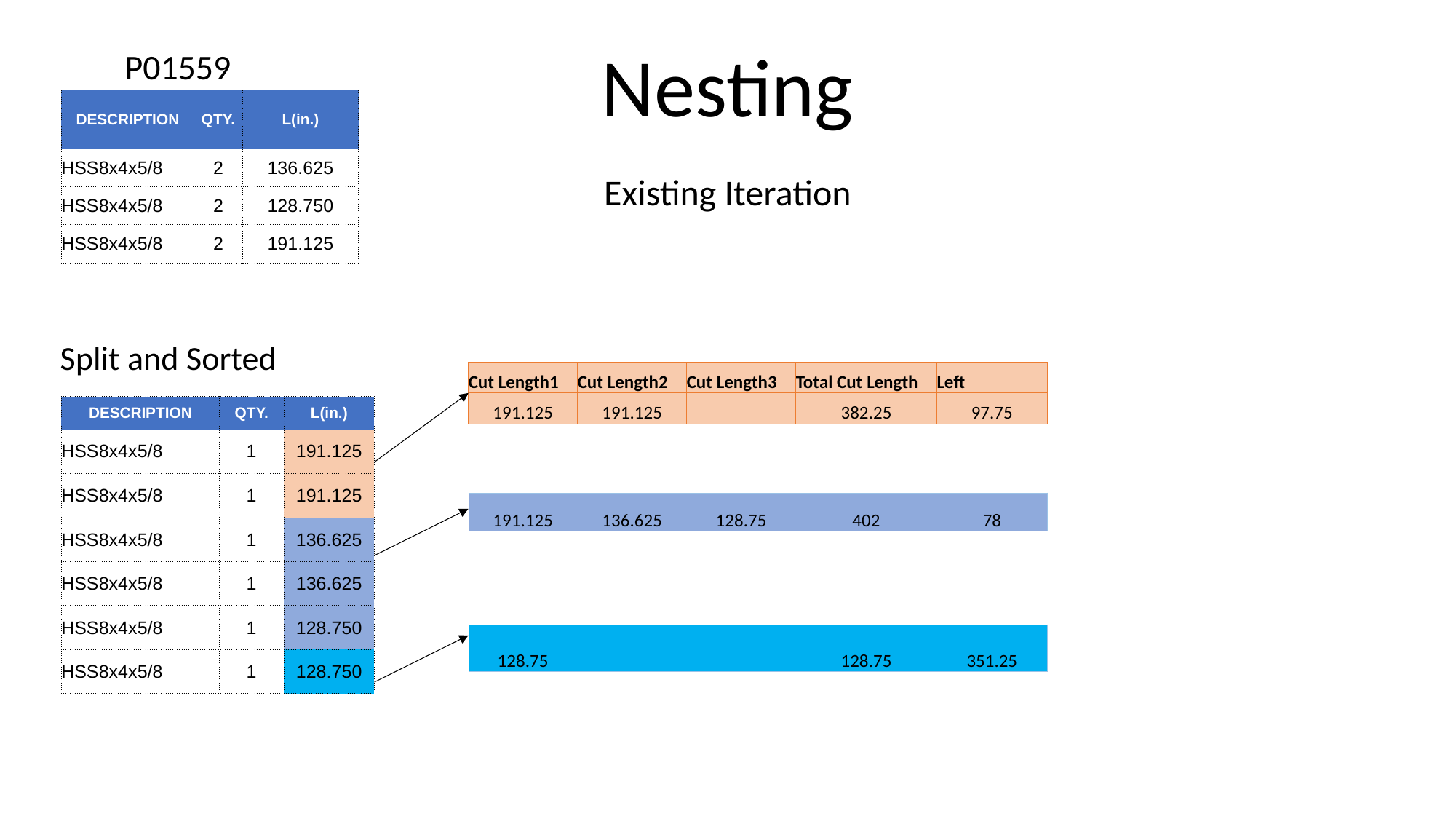

# Nesting
P01559
| DESCRIPTION | QTY. | L(in.) |
| --- | --- | --- |
| HSS8x4x5/8 | 2 | 136.625 |
| HSS8x4x5/8 | 2 | 128.750 |
| HSS8x4x5/8 | 2 | 191.125 |
Existing Iteration
Split and Sorted
| Cut Length1 | Cut Length2 | Cut Length3 | Total Cut Length | Left |
| --- | --- | --- | --- | --- |
| 191.125 | 191.125 |  | 382.25 | 97.75 |
| DESCRIPTION | QTY. | L(in.) |
| --- | --- | --- |
| HSS8x4x5/8 | 1 | 191.125 |
| HSS8x4x5/8 | 1 | 191.125 |
| HSS8x4x5/8 | 1 | 136.625 |
| HSS8x4x5/8 | 1 | 136.625 |
| HSS8x4x5/8 | 1 | 128.750 |
| HSS8x4x5/8 | 1 | 128.750 |
| 191.125 | 136.625 | 128.75 | 402 | 78 |
| --- | --- | --- | --- | --- |
| 128.75 |  |  | 128.75 | 351.25 |
| --- | --- | --- | --- | --- |